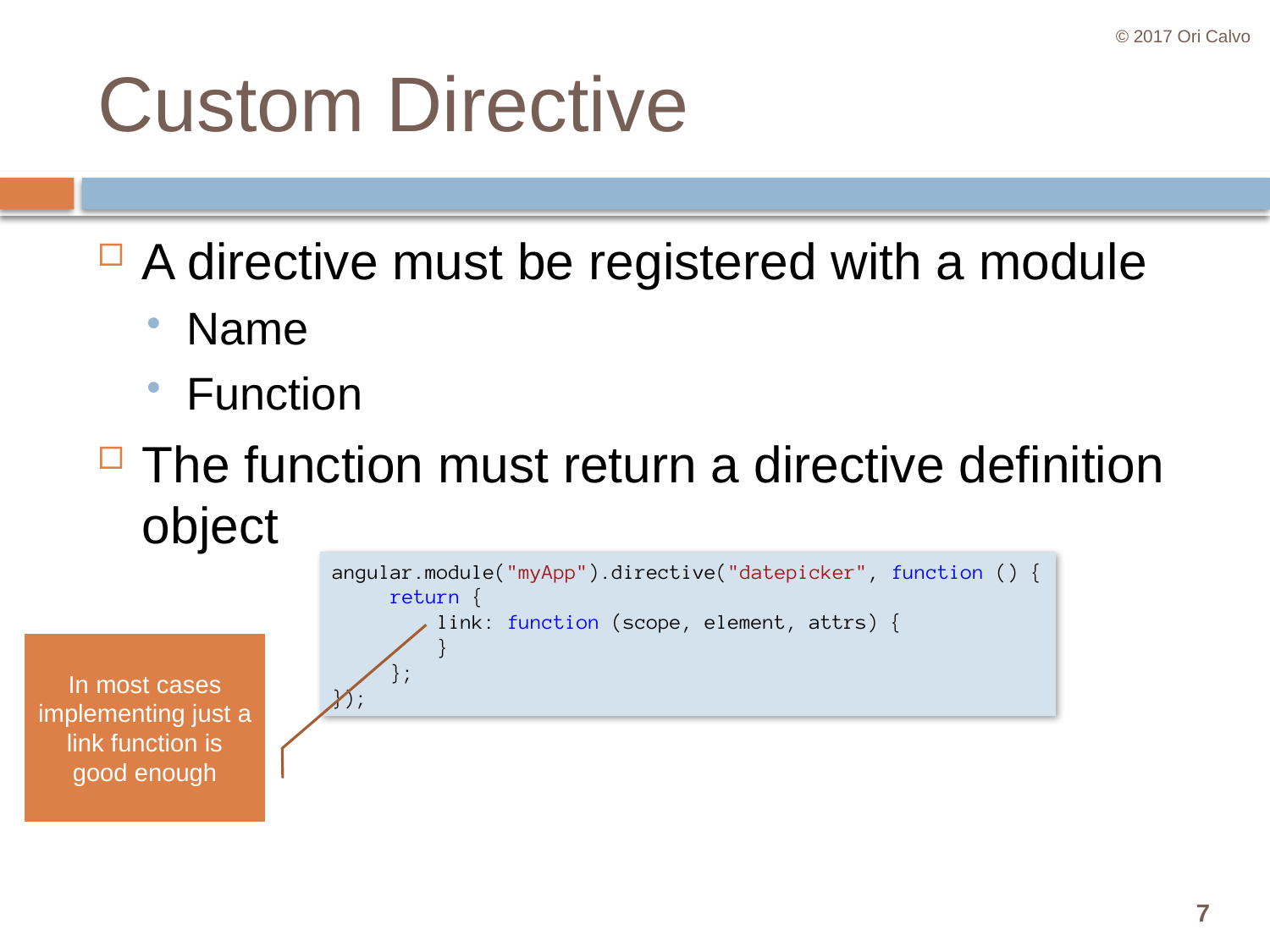

© 2017 Ori Calvo
# Custom Directive
A directive must be registered with a module
Name
Function
The function must return a directive definition object
angular.module("myApp").directive("datepicker", function () {
     return {
         link: function (scope, element, attrs) {
         }
     };
});
In most cases implementing just a link function is good enough